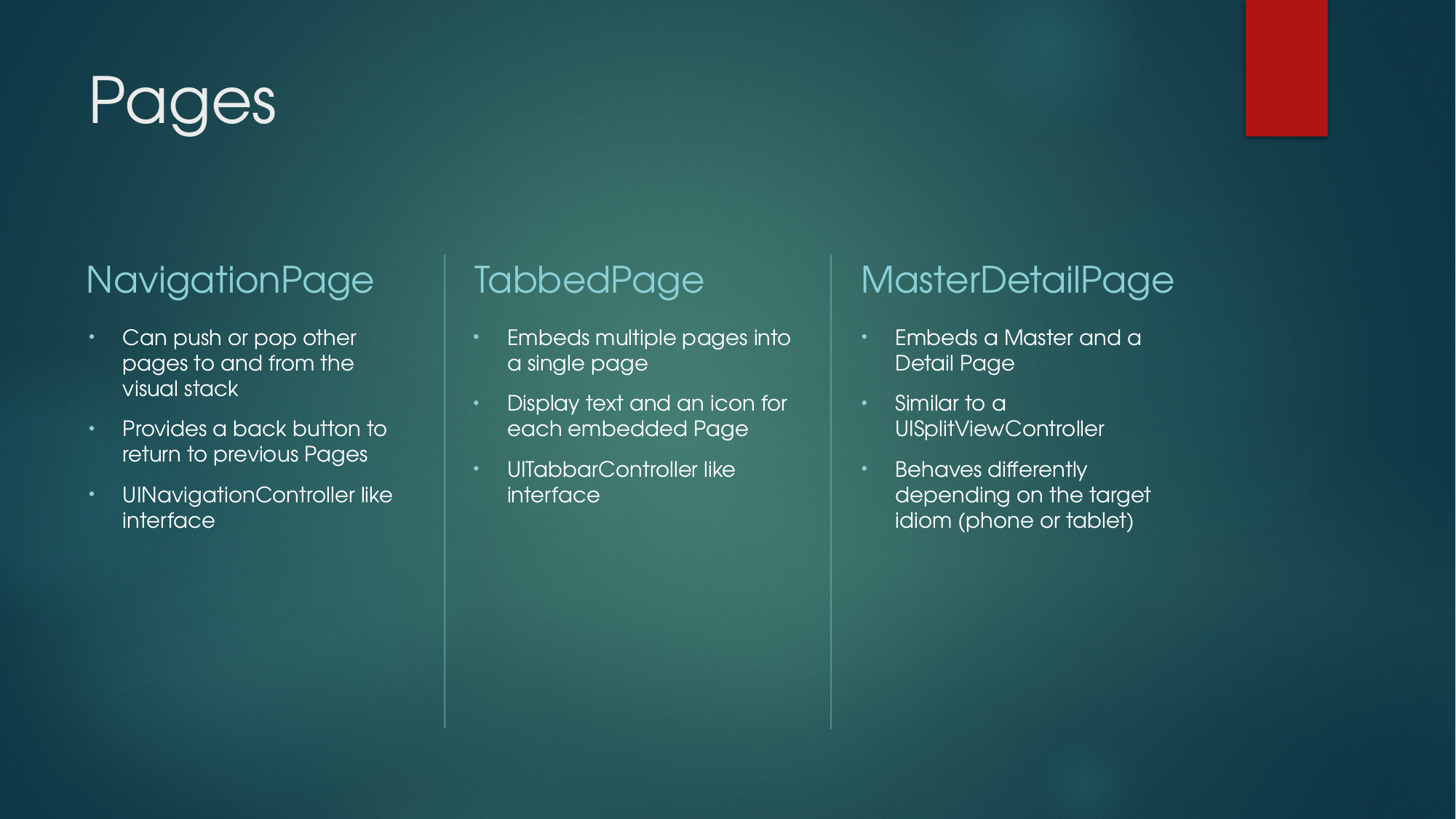

# Pages
NavigationPage
TabbedPage
MasterDetailPage
Can push or pop other pages to and from the visual stack
Provides a back button to return to previous Pages
UINavigationController like interface
Embeds multiple pages into a single page
Display text and an icon for each embedded Page
UITabbarController like interface
Embeds a Master and a Detail Page
Similar to a UISplitViewController
Behaves differently depending on the target idiom (phone or tablet)